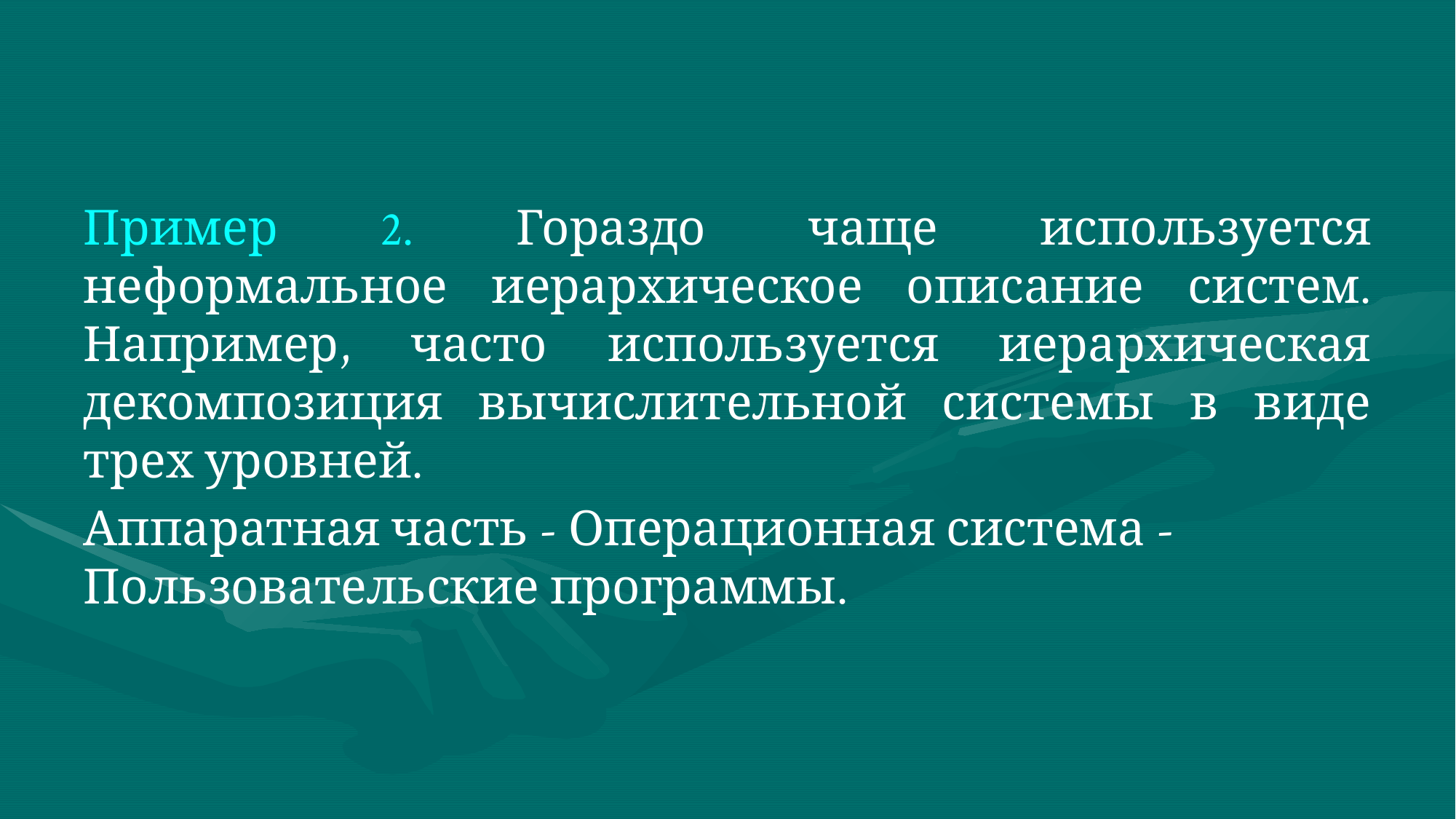

#
Пример 2. Гораздо чаще используется неформальное иерархическое описание систем. Например, часто используется иерархическая декомпозиция вычислительной системы в виде трех уровней.
Аппаратная часть - Операционная система -Пользовательские программы.